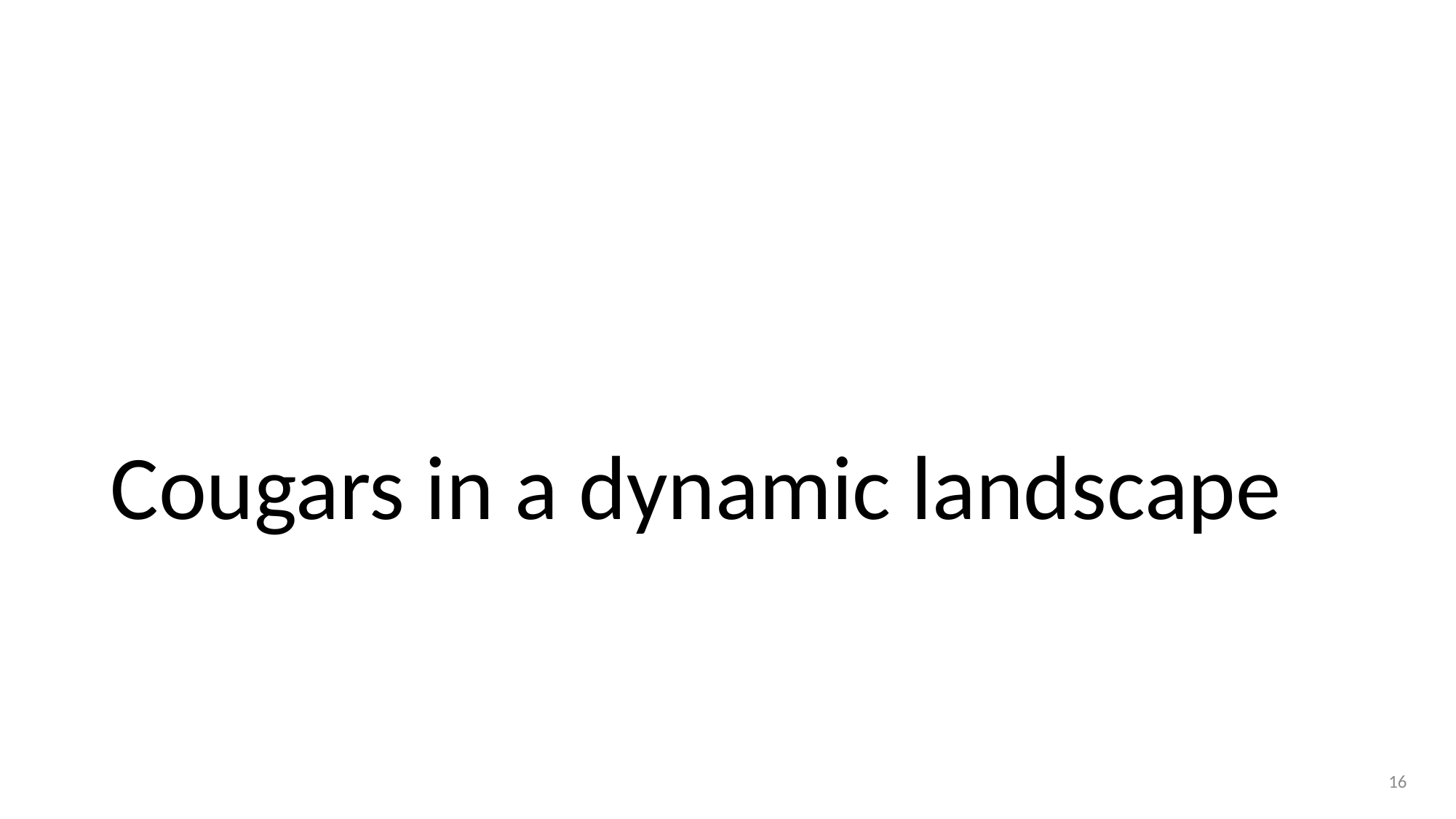

# Cougars in a dynamic landscape

16